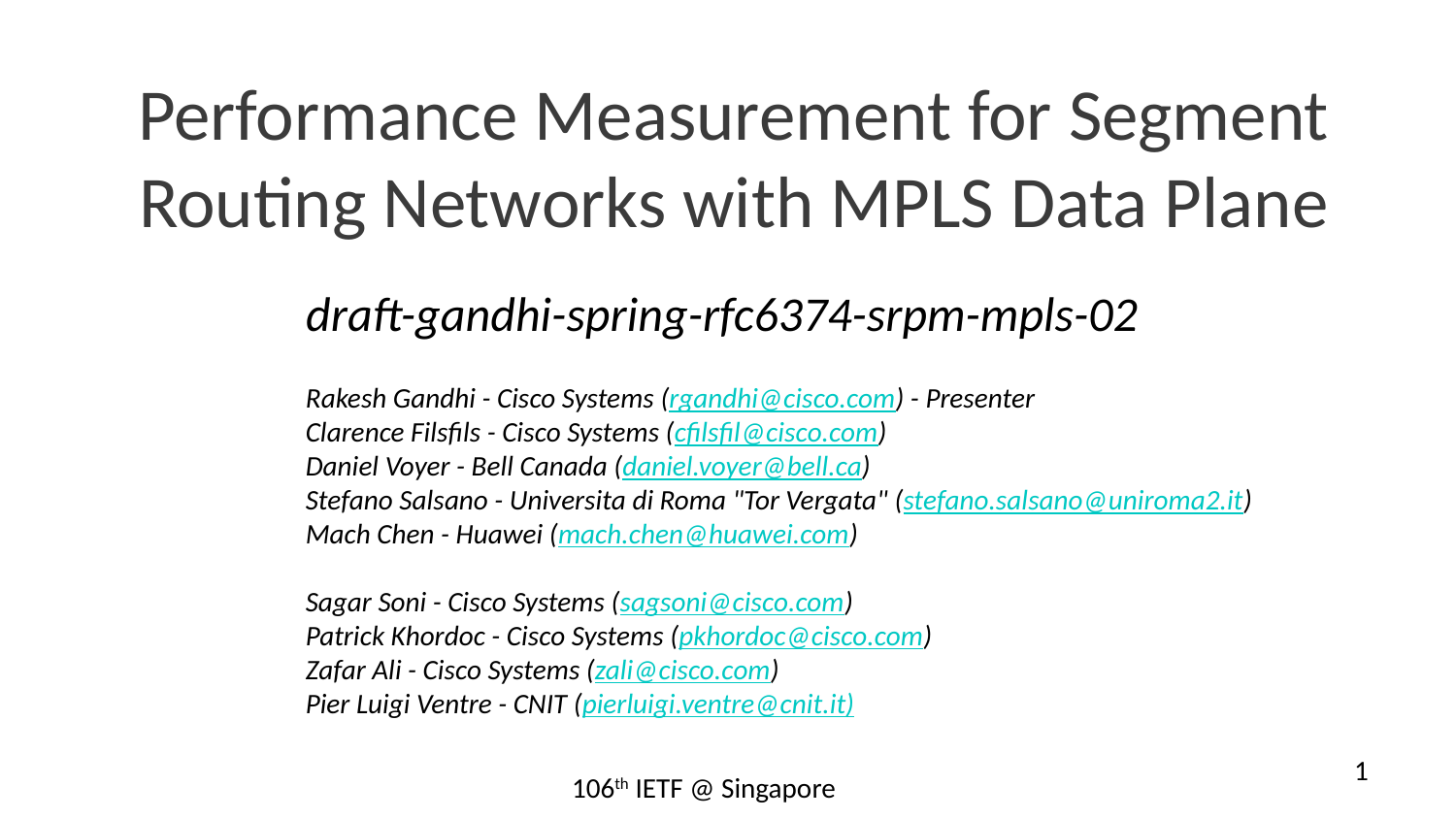

# Performance Measurement for Segment Routing Networks with MPLS Data Plane
draft-gandhi-spring-rfc6374-srpm-mpls-02
Rakesh Gandhi - Cisco Systems (rgandhi@cisco.com) - Presenter
Clarence Filsfils - Cisco Systems (cfilsfil@cisco.com)
Daniel Voyer - Bell Canada (daniel.voyer@bell.ca)
Stefano Salsano - Universita di Roma "Tor Vergata" (stefano.salsano@uniroma2.it)
Mach Chen - Huawei (mach.chen@huawei.com)

Sagar Soni - Cisco Systems (sagsoni@cisco.com)
Patrick Khordoc - Cisco Systems (pkhordoc@cisco.com)
Zafar Ali - Cisco Systems (zali@cisco.com)
Pier Luigi Ventre - CNIT (pierluigi.ventre@cnit.it)
1
106th IETF @ Singapore